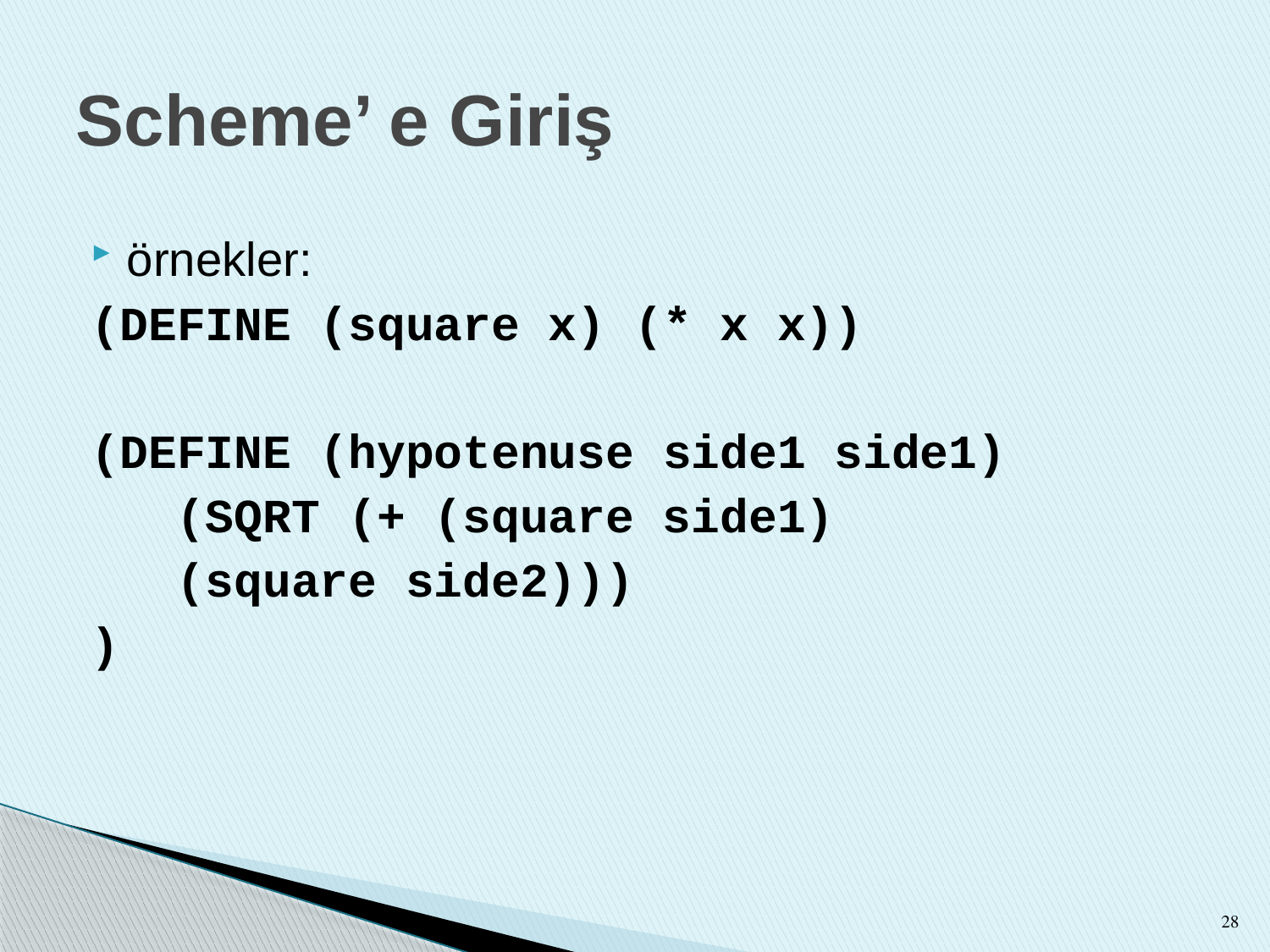

# Scheme’ e Giriş
örnekler:
(DEFINE (square x) (* x x))

(DEFINE (hypotenuse side1 side1)
   (SQRT (+ (square side1)
   (square side2)))
)

28